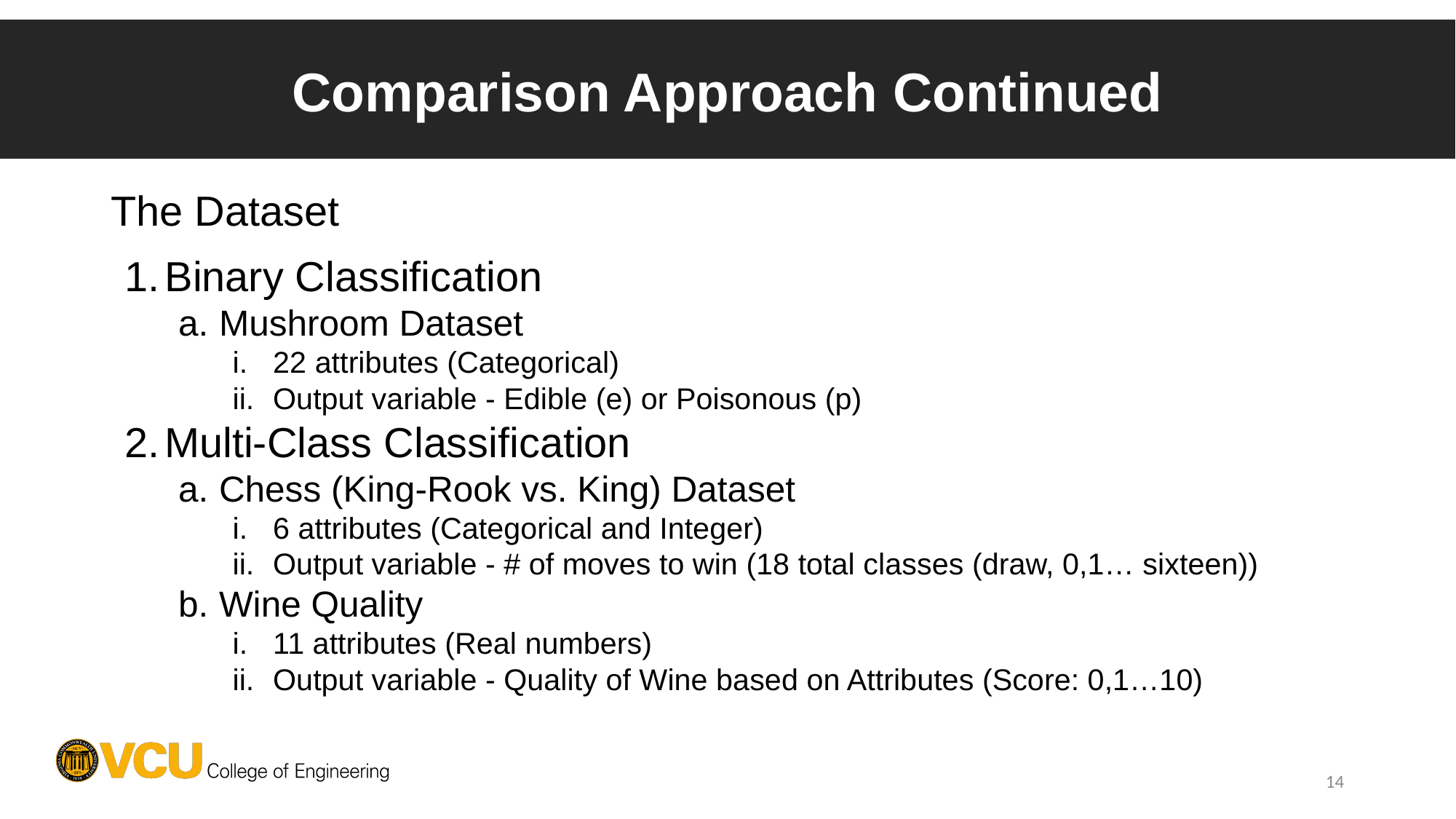

# Comparison Approach Continued
The Dataset
Binary Classification
Mushroom Dataset
22 attributes (Categorical)
Output variable - Edible (e) or Poisonous (p)
Multi-Class Classification
Chess (King-Rook vs. King) Dataset
6 attributes (Categorical and Integer)
Output variable - # of moves to win (18 total classes (draw, 0,1… sixteen))
Wine Quality
11 attributes (Real numbers)
Output variable - Quality of Wine based on Attributes (Score: 0,1…10)
14